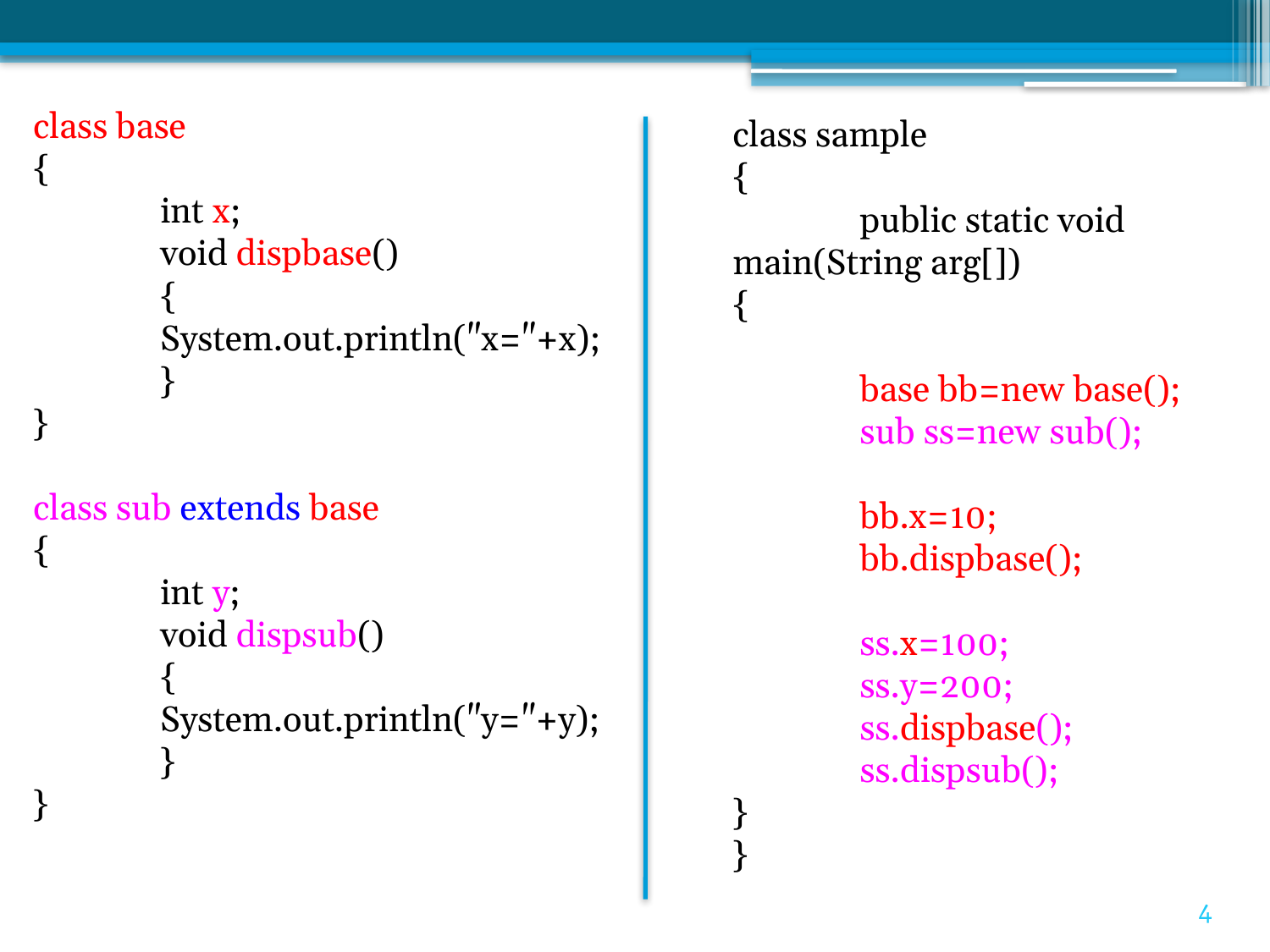

class base
{
	int x;
	void dispbase()
	{
	System.out.println("x="+x);
	}
}

class sub extends base
{
	int y;
	void dispsub()
	{
	System.out.println("y="+y);
	}
}

class sample
{
	public static void main(String arg[])
{

	base bb=new base();
	sub ss=new sub();

	bb.x=10;
	bb.dispbase();

	ss.x=100;
	ss.y=200;
	ss.dispbase();
	ss.dispsub();
}
}
4